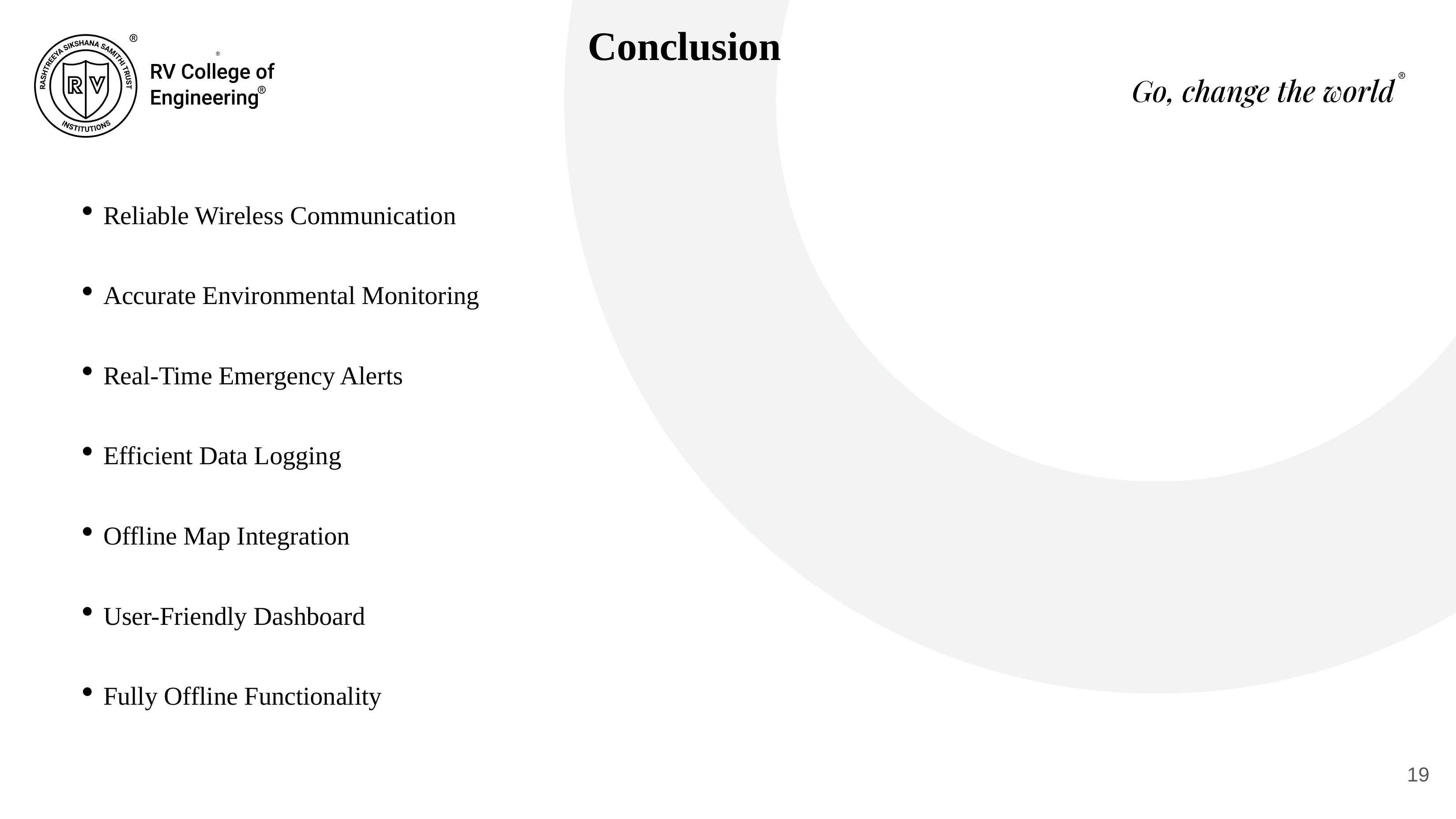

Conclusion

# Reliable Wireless Communication

Accurate Environmental Monitoring

Real-Time Emergency Alerts

Efficient Data Logging

Offline Map Integration

User-Friendly Dashboard

Fully Offline Functionality

19